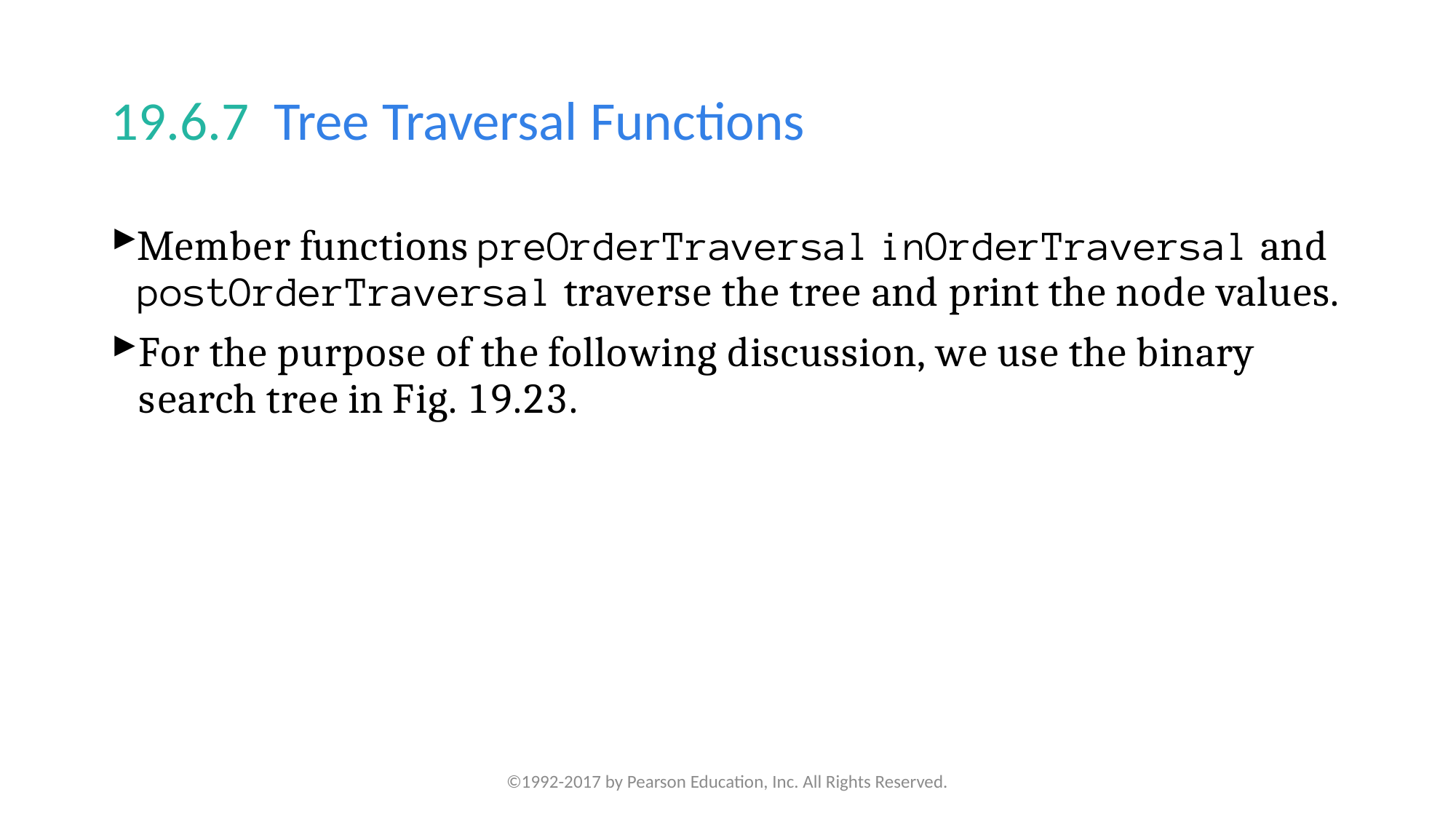

# 19.6.7  Tree Traversal Functions
Member functions preOrderTraversal inOrderTraversal and postOrderTraversal traverse the tree and print the node values.
For the purpose of the following discussion, we use the binary search tree in Fig. 19.23.
©1992-2017 by Pearson Education, Inc. All Rights Reserved.